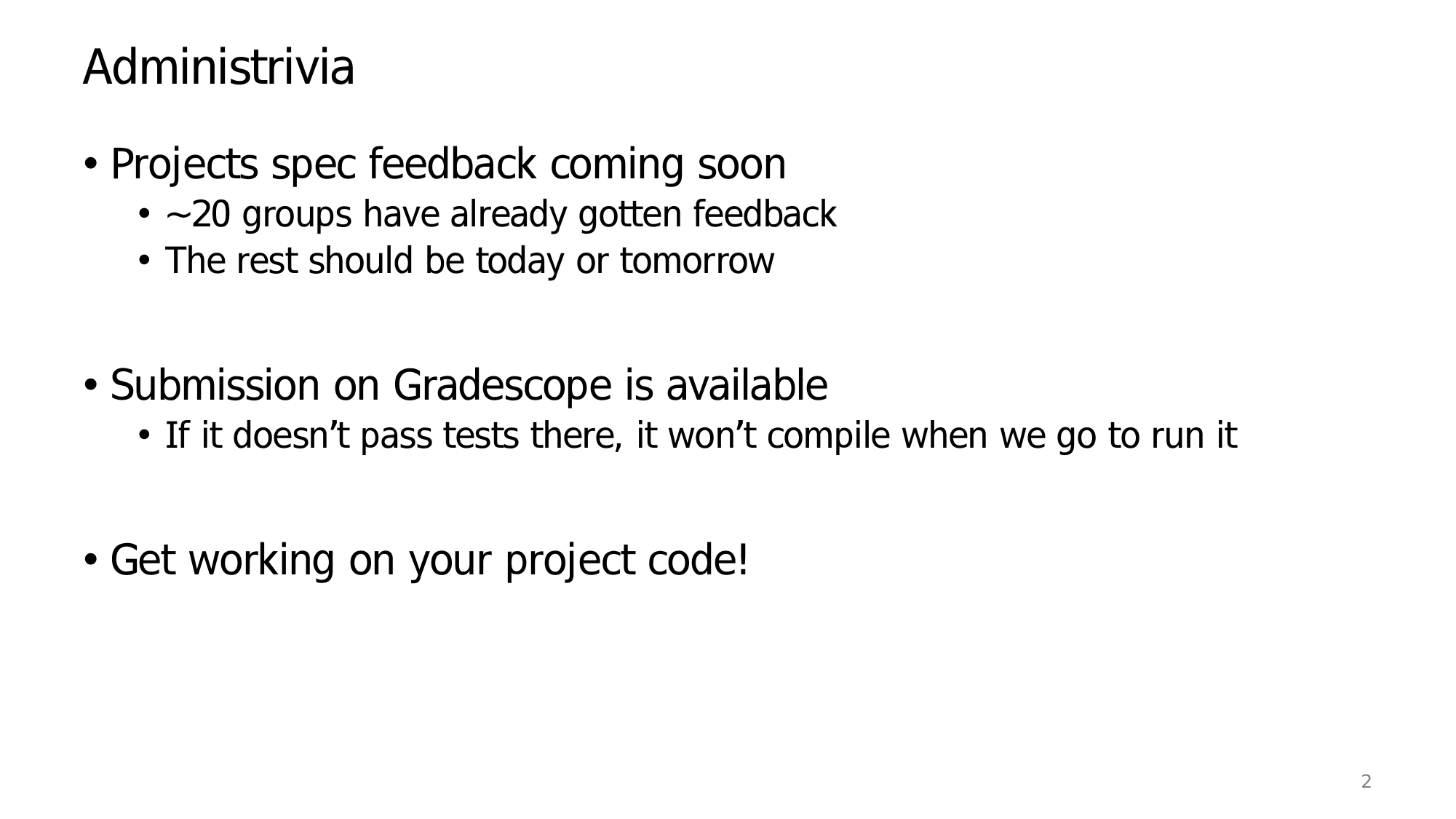

# Administrivia
Projects spec feedback coming soon
~20 groups have already gotten feedback
The rest should be today or tomorrow

Submission on Gradescope is available
If it doesn’t pass tests there, it won’t compile when we go to run it

Get working on your project code!
2